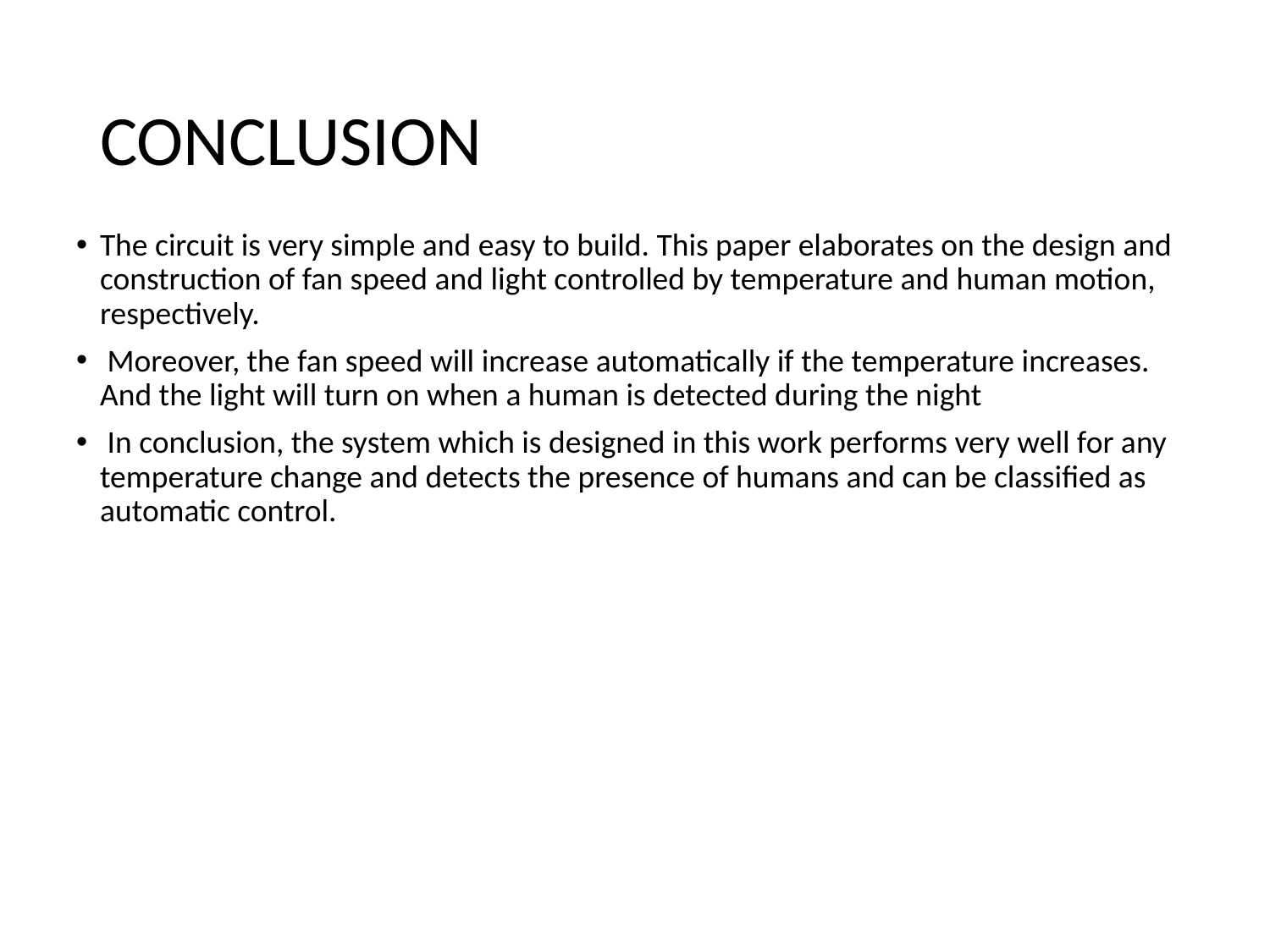

# CONCLUSION
The circuit is very simple and easy to build. This paper elaborates on the design and construction of fan speed and light controlled by temperature and human motion, respectively.
 Moreover, the fan speed will increase automatically if the temperature increases. And the light will turn on when a human is detected during the night
 In conclusion, the system which is designed in this work performs very well for any temperature change and detects the presence of humans and can be classified as automatic control.